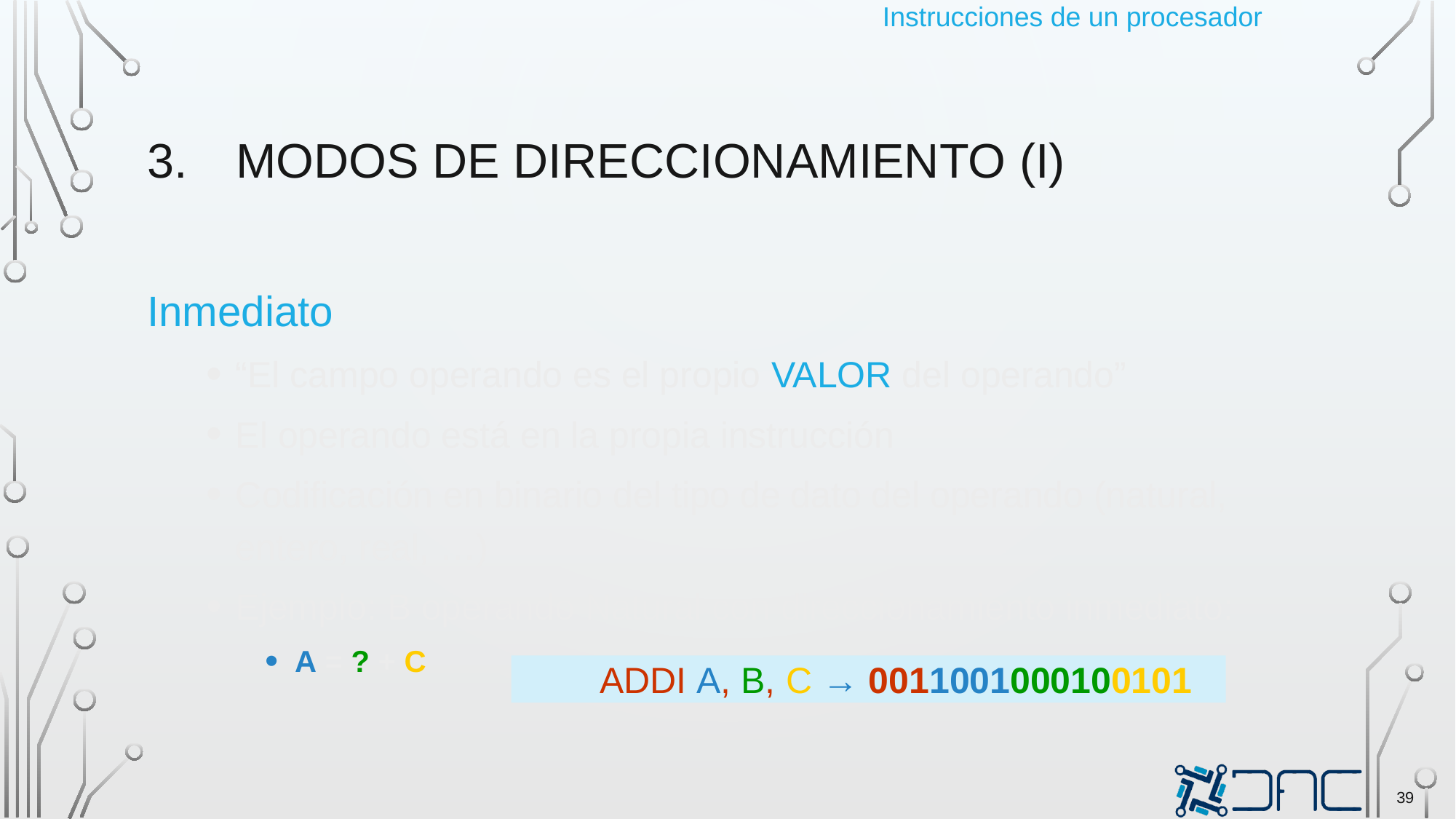

Instrucciones de un procesador
# Modos de direccionamiento (I)
Inmediato
“El campo operando es el propio VALOR del operando”
El operando está en la propia instrucción
Codificación en binario del tipo de dato del operando (natural, entero, real, …)
Ejemplo: B operando Natural con direccionamiento inmediato:
A = ? + C
ADDI A, B, C → 0011001000100101
39